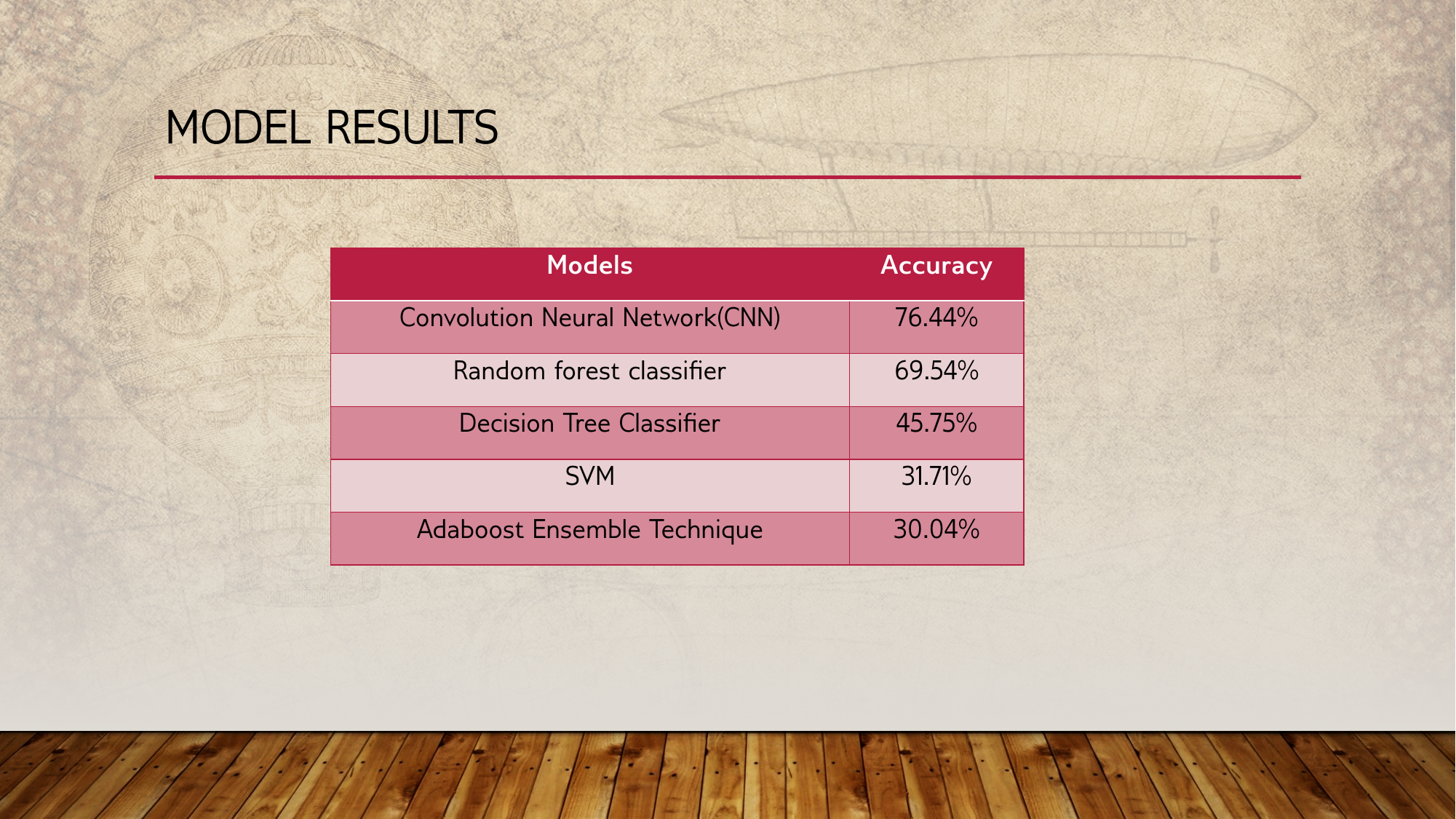

# Model Results
| Models | Accuracy |
| --- | --- |
| Convolution Neural Network(CNN) | 76.44% |
| Random forest classifier | 69.54% |
| Decision Tree Classifier | 45.75% |
| SVM | 31.71% |
| Adaboost Ensemble Technique | 30.04% |